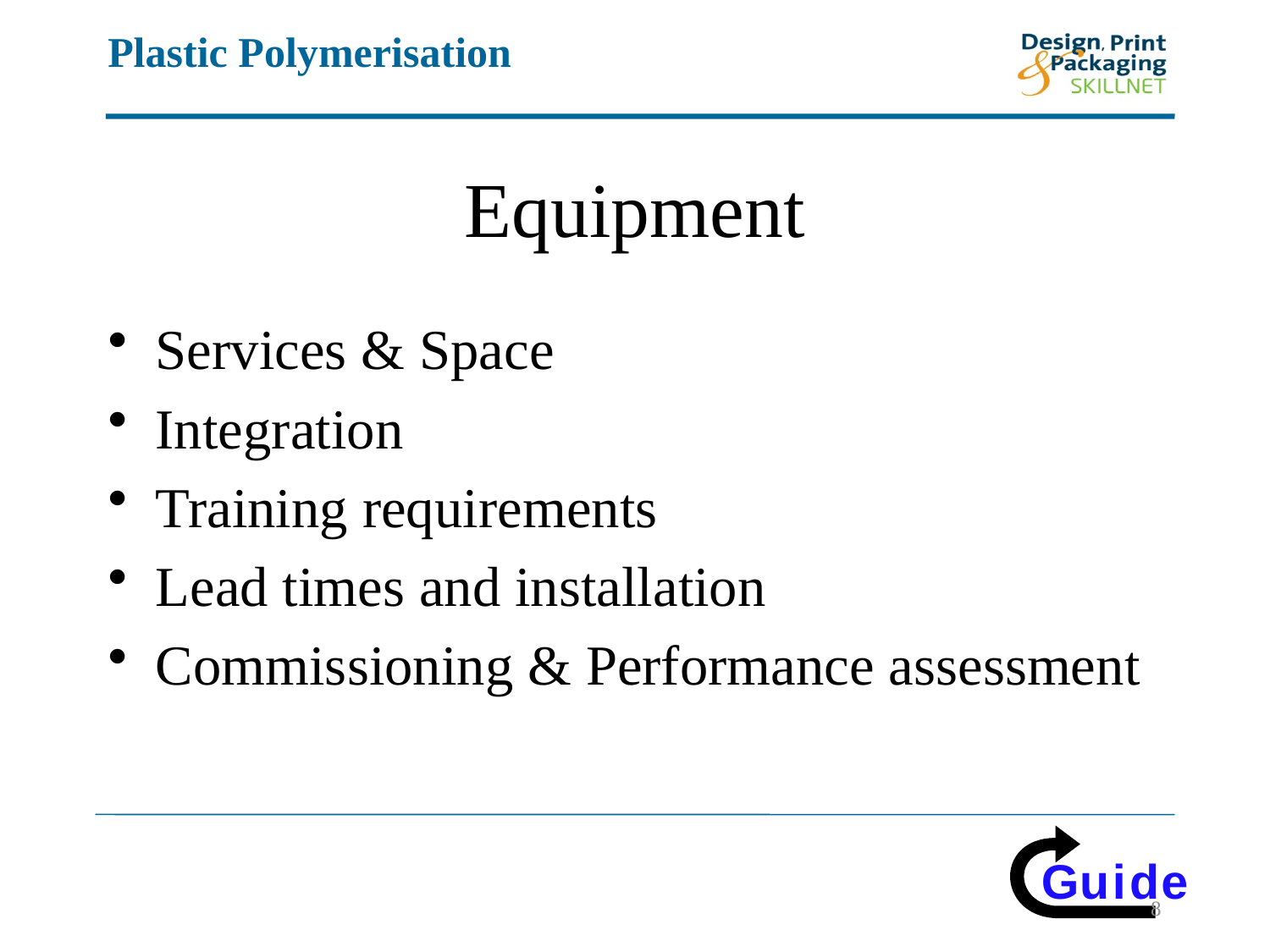

# Equipment
Services & Space
Integration
Training requirements
Lead times and installation
Commissioning & Performance assessment
8